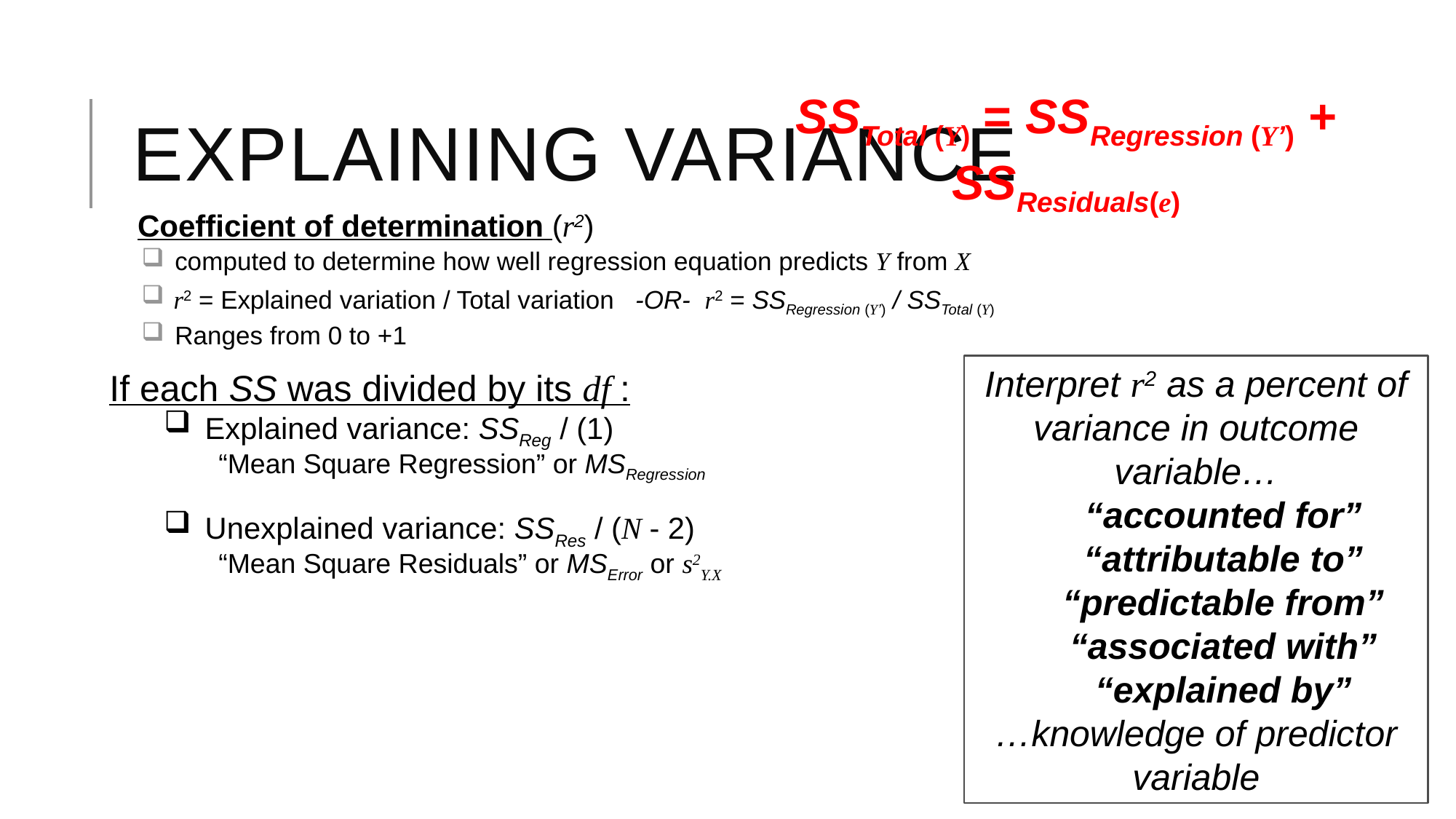

# Explaining variance
SSTotal (Y) = SSRegression (Y’) + SSResiduals(e)
Coefficient of determination (r2)
  computed to determine how well regression equation predicts Y from X
  r2 = Explained variation / Total variation   -OR-  r2 = SSRegression (Y’) / SSTotal (Y)
  Ranges from 0 to +1

Interpret r2 as a percent of variance in outcome variable…
“accounted for”
“attributable to”
“predictable from”
“associated with”
“explained by”
…knowledge of predictor variable
If each SS was divided by its df :
Explained variance: SSReg / (1)
“Mean Square Regression” or MSRegression

Unexplained variance: SSRes / (N - 2)
“Mean Square Residuals” or MSError or s2Y.X
Cohen Chap 10 - Linear Regression
9